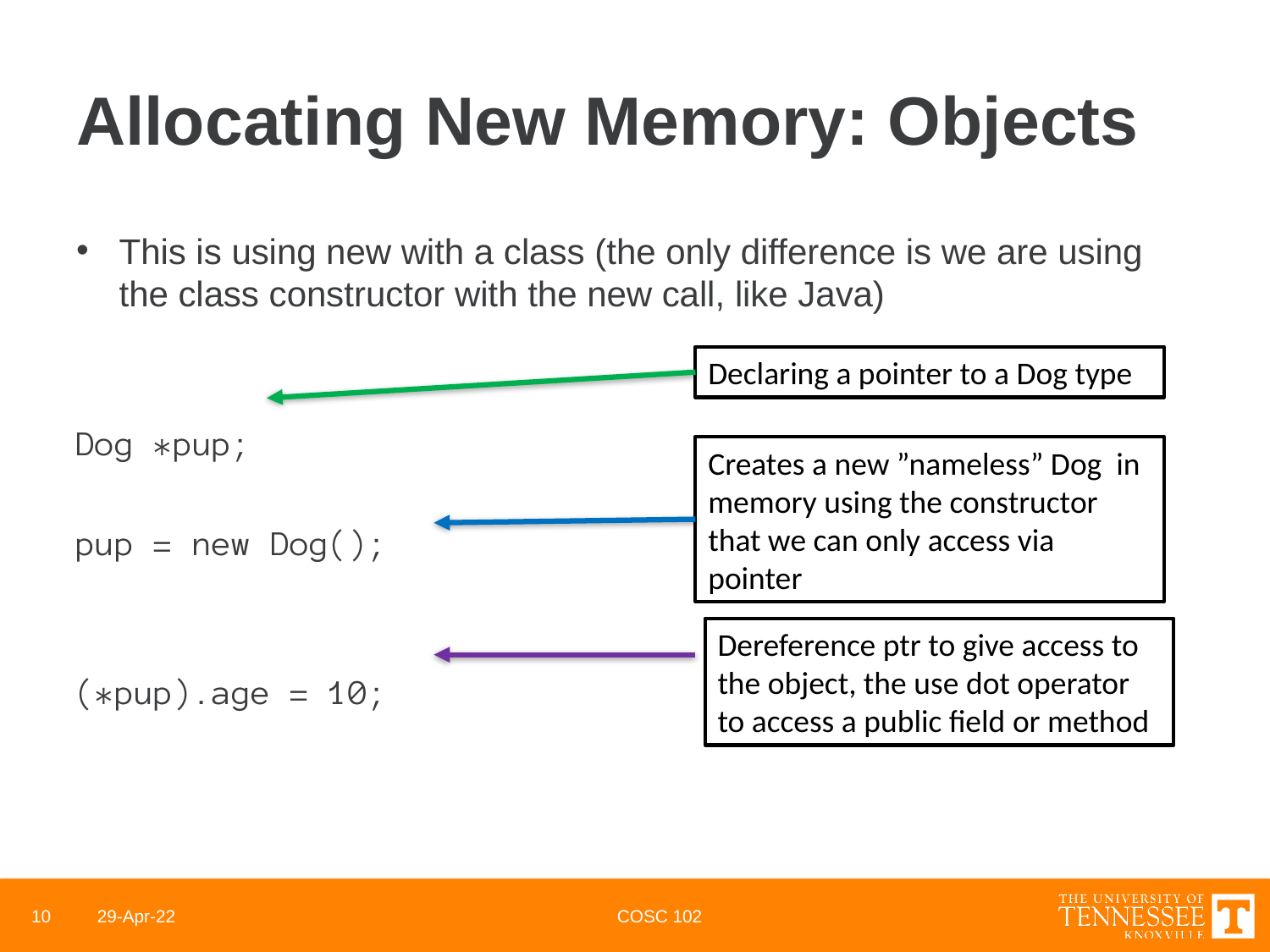

# Allocating New Memory: Objects
This is using new with a class (the only difference is we are using the class constructor with the new call, like Java)

Dog *pup;

pup = new Dog();

(*pup).age = 10;

Declaring a pointer to a Dog type
Creates a new ”nameless” Dog  in memory using the constructor that we can only access via pointer
Dereference ptr to give access to the object, the use dot operator to access a public field or method
10
29-Apr-22
COSC 102